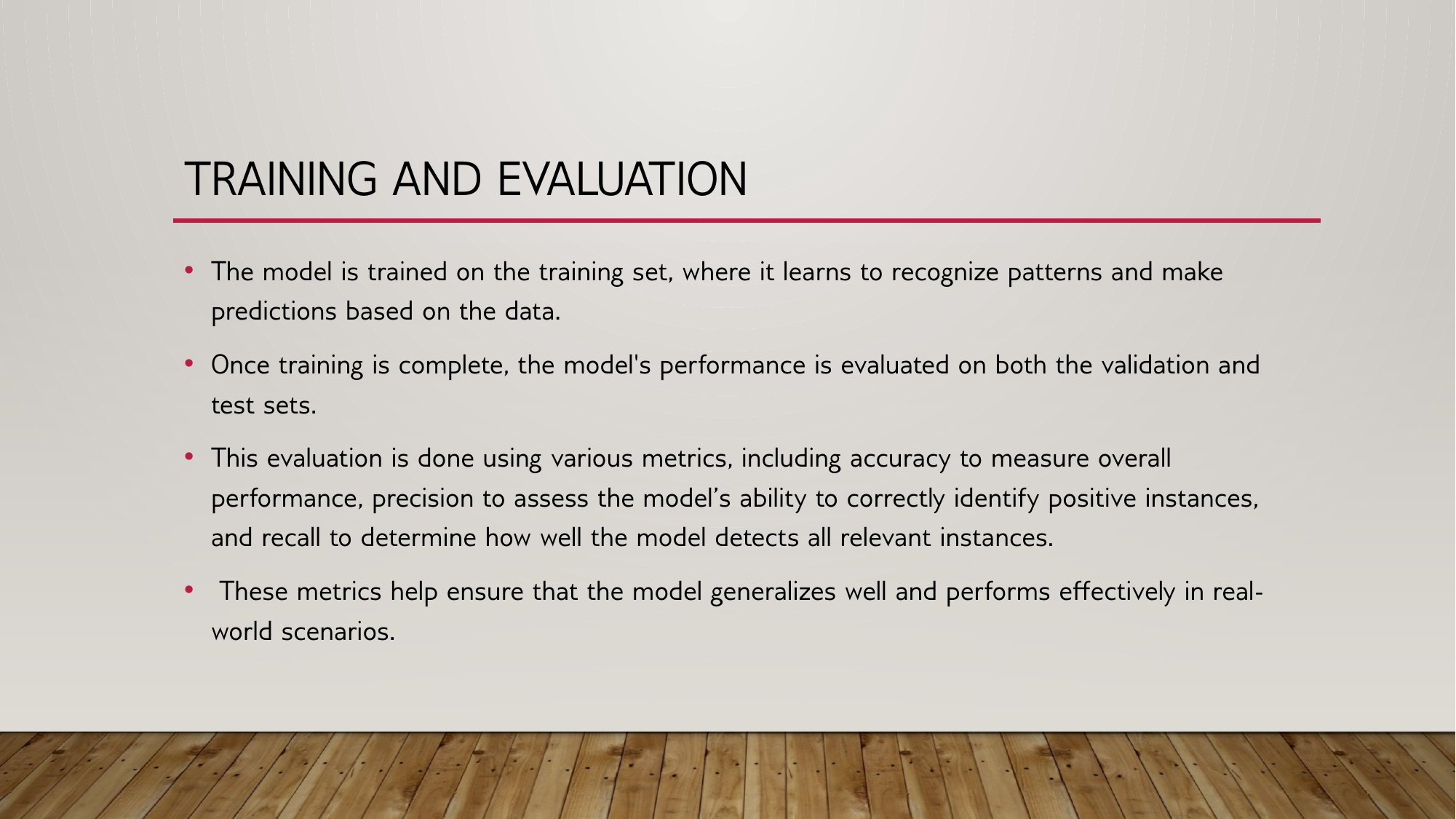

# Training and Evaluation
The model is trained on the training set, where it learns to recognize patterns and make predictions based on the data.
Once training is complete, the model's performance is evaluated on both the validation and test sets.
This evaluation is done using various metrics, including accuracy to measure overall performance, precision to assess the model’s ability to correctly identify positive instances, and recall to determine how well the model detects all relevant instances.
 These metrics help ensure that the model generalizes well and performs effectively in real-world scenarios.